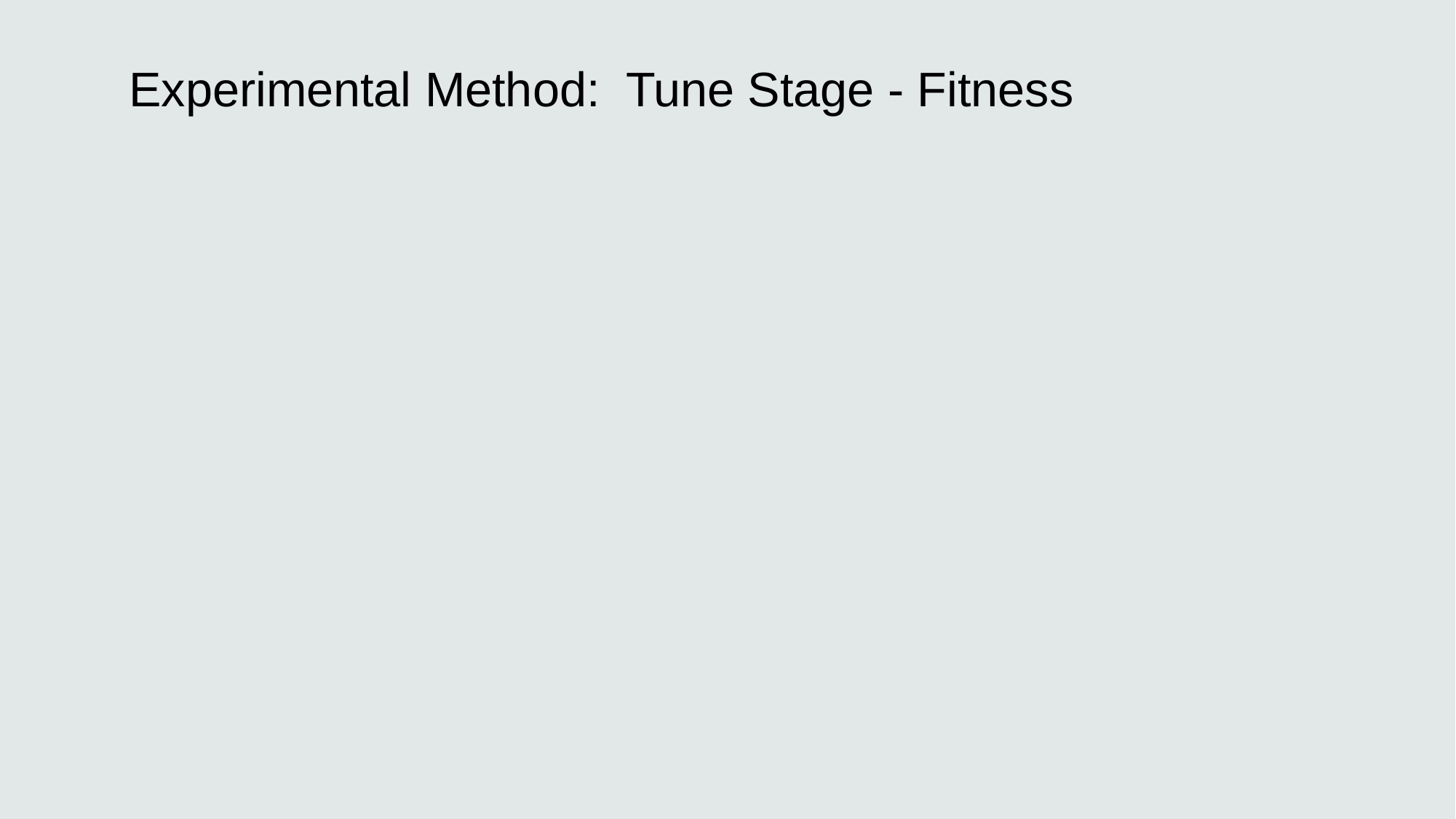

# Experimental Method:  Tune Stage - Fitness